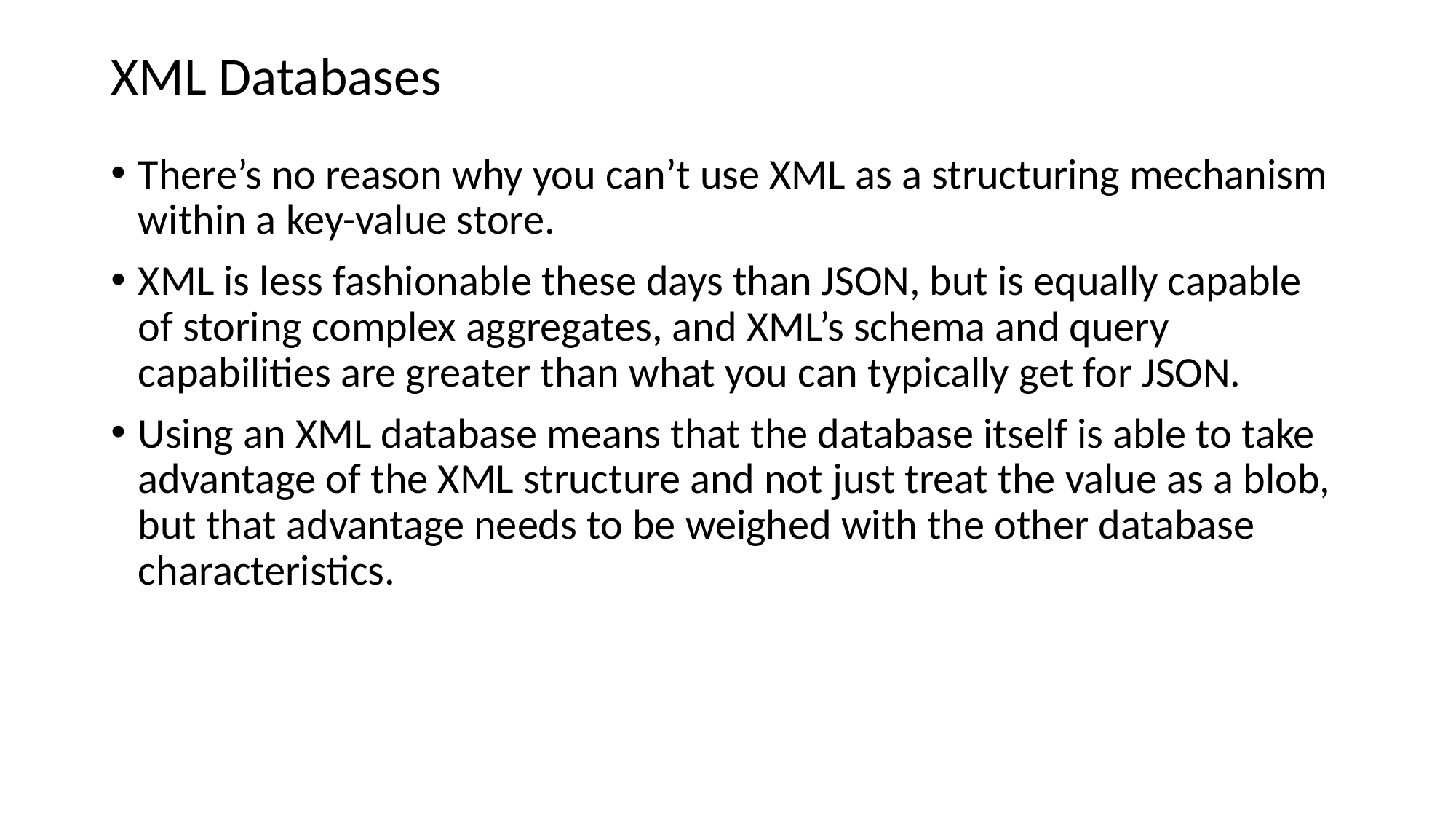

# XML Databases
There’s no reason why you can’t use XML as a structuring mechanism within a key-value store.
XML is less fashionable these days than JSON, but is equally capable of storing complex aggregates, and XML’s schema and query capabilities are greater than what you can typically get for JSON.
Using an XML database means that the database itself is able to take advantage of the XML structure and not just treat the value as a blob, but that advantage needs to be weighed with the other database characteristics.